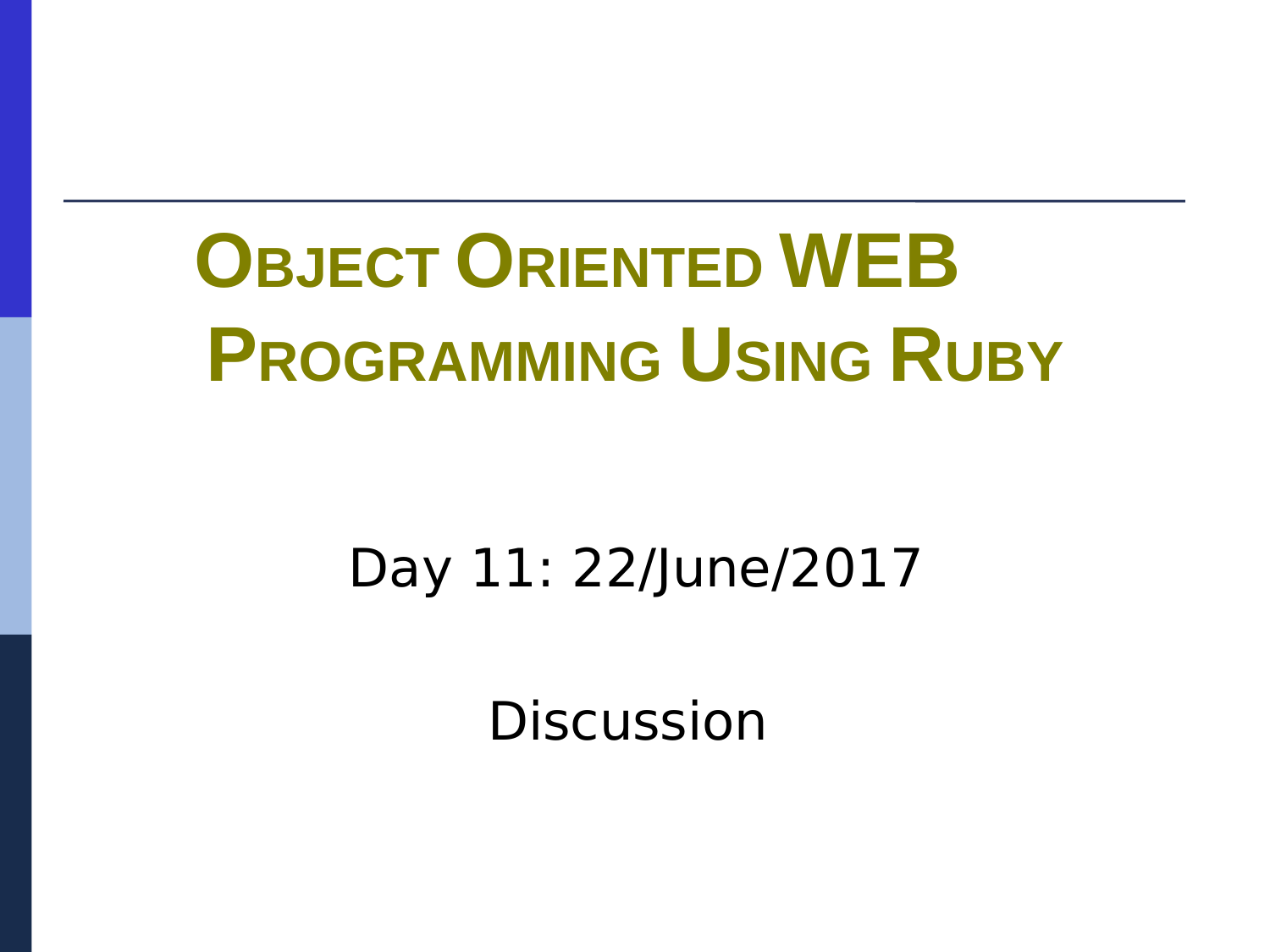

# OBJECT ORIENTED WEB　PROGRAMMING USING RUBY
Day 11: 22/June/2017

Discussion